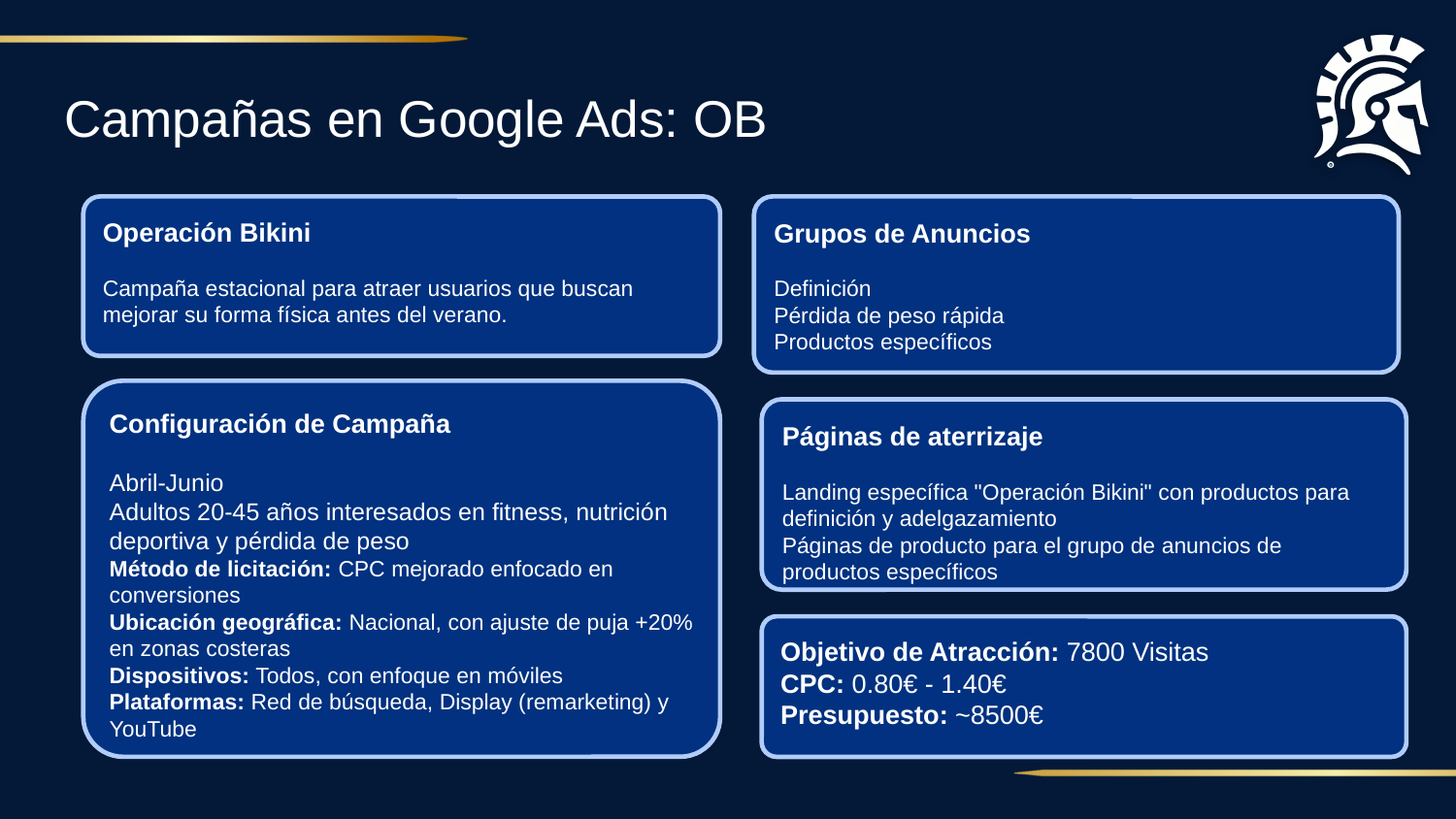

# Campañas en Google Ads: OB
Operación Bikini

Campaña estacional para atraer usuarios que buscan mejorar su forma física antes del verano.
Grupos de Anuncios

Definición
Pérdida de peso rápida
Productos específicos

Configuración de Campaña

Abril-Junio
Adultos 20-45 años interesados en fitness, nutrición deportiva y pérdida de peso
Método de licitación: CPC mejorado enfocado en conversiones
Ubicación geográfica: Nacional, con ajuste de puja +20% en zonas costeras
Dispositivos: Todos, con enfoque en móviles
Plataformas: Red de búsqueda, Display (remarketing) y YouTube

Páginas de aterrizaje

Landing específica "Operación Bikini" con productos para definición y adelgazamiento
Páginas de producto para el grupo de anuncios de productos específicos

Objetivo de Atracción: 7800 Visitas
CPC: 0.80€ - 1.40€
Presupuesto: ~8500€